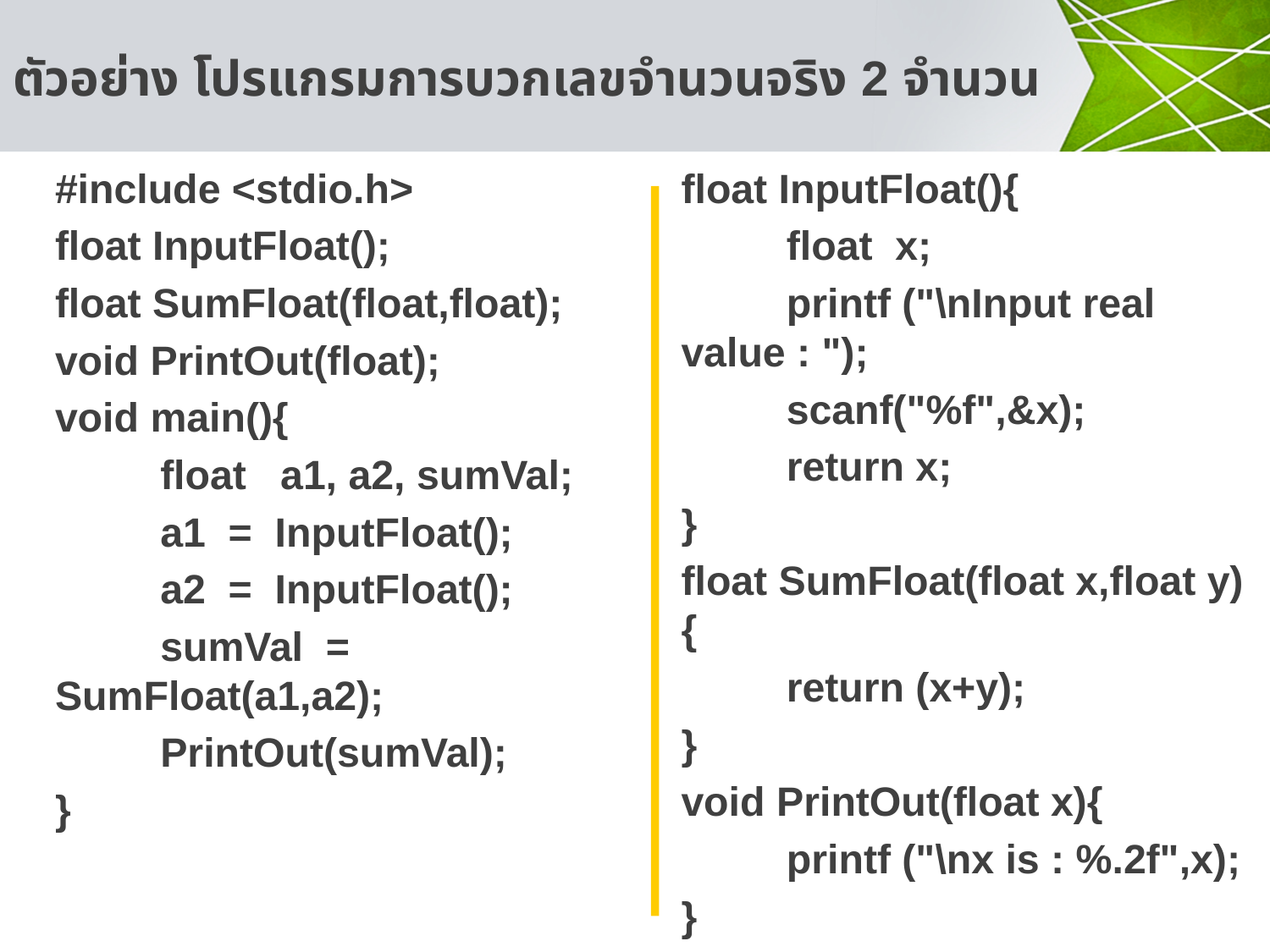

# ตัวอย่าง โปรแกรมการบวกเลขจำนวนจริง 2 จำนวน
#include <stdio.h>
float InputFloat();
float SumFloat(float,float);
void PrintOut(float);
void main(){
	float   a1, a2, sumVal;
	a1  =  InputFloat();
	a2  =  InputFloat();
	sumVal  =  SumFloat(a1,a2);
	PrintOut(sumVal);
}

float InputFloat(){
	float  x;
	printf ("\nInput real value : ");
	scanf("%f",&x);
	return x;
}
float SumFloat(float x,float y){
	return (x+y);
}
void PrintOut(float x){
	printf ("\nx is : %.2f",x);
}